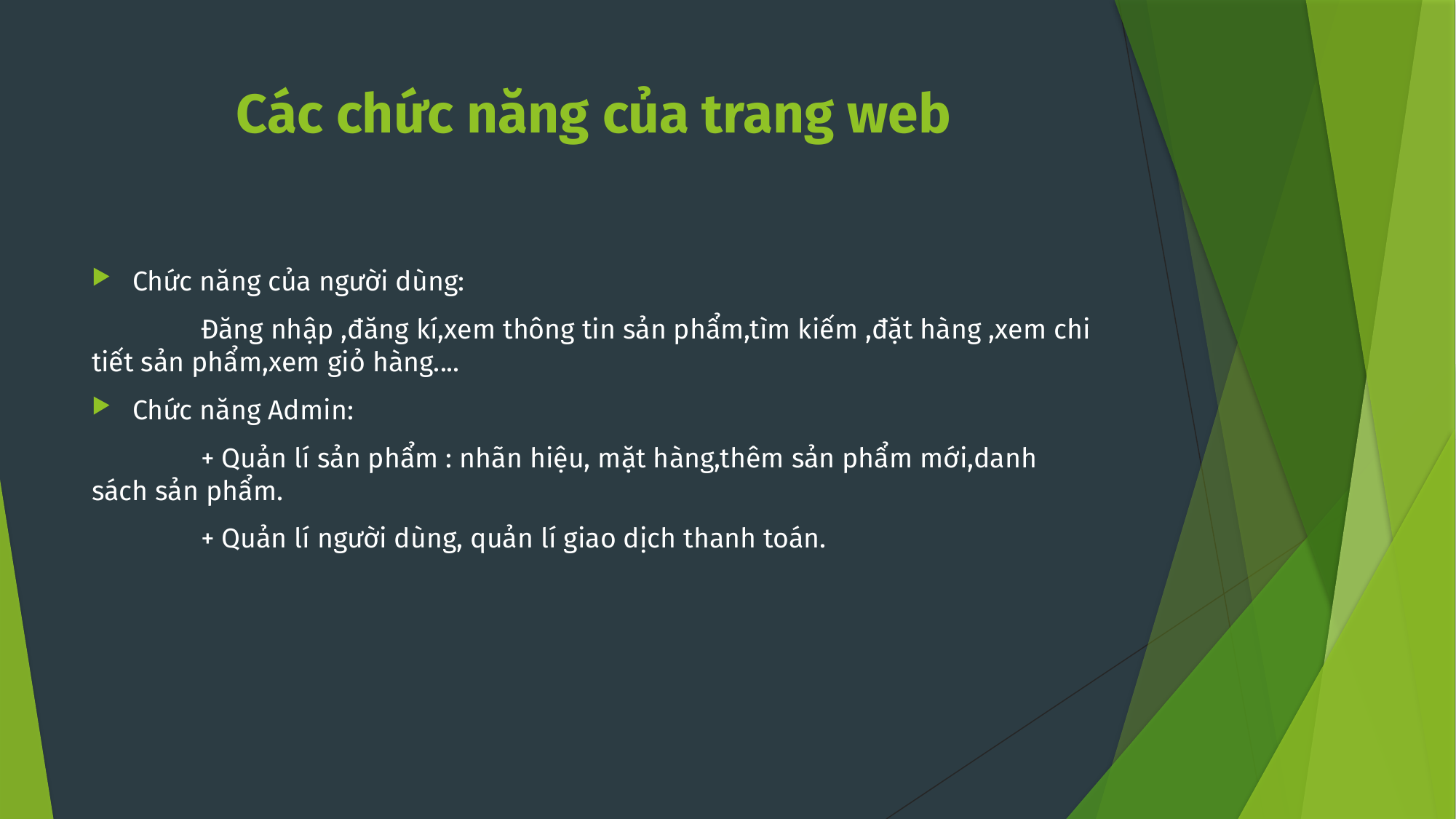

# Các chức năng của trang web
Chức năng của người dùng:
	Đăng nhập ,đăng kí,xem thông tin sản phẩm,tìm kiếm ,đặt hàng ,xem chi tiết sản phẩm,xem giỏ hàng....
Chức năng Admin:
	+ Quản lí sản phẩm : nhãn hiệu, mặt hàng,thêm sản phẩm mới,danh sách sản phẩm.
	+ Quản lí người dùng, quản lí giao dịch thanh toán.